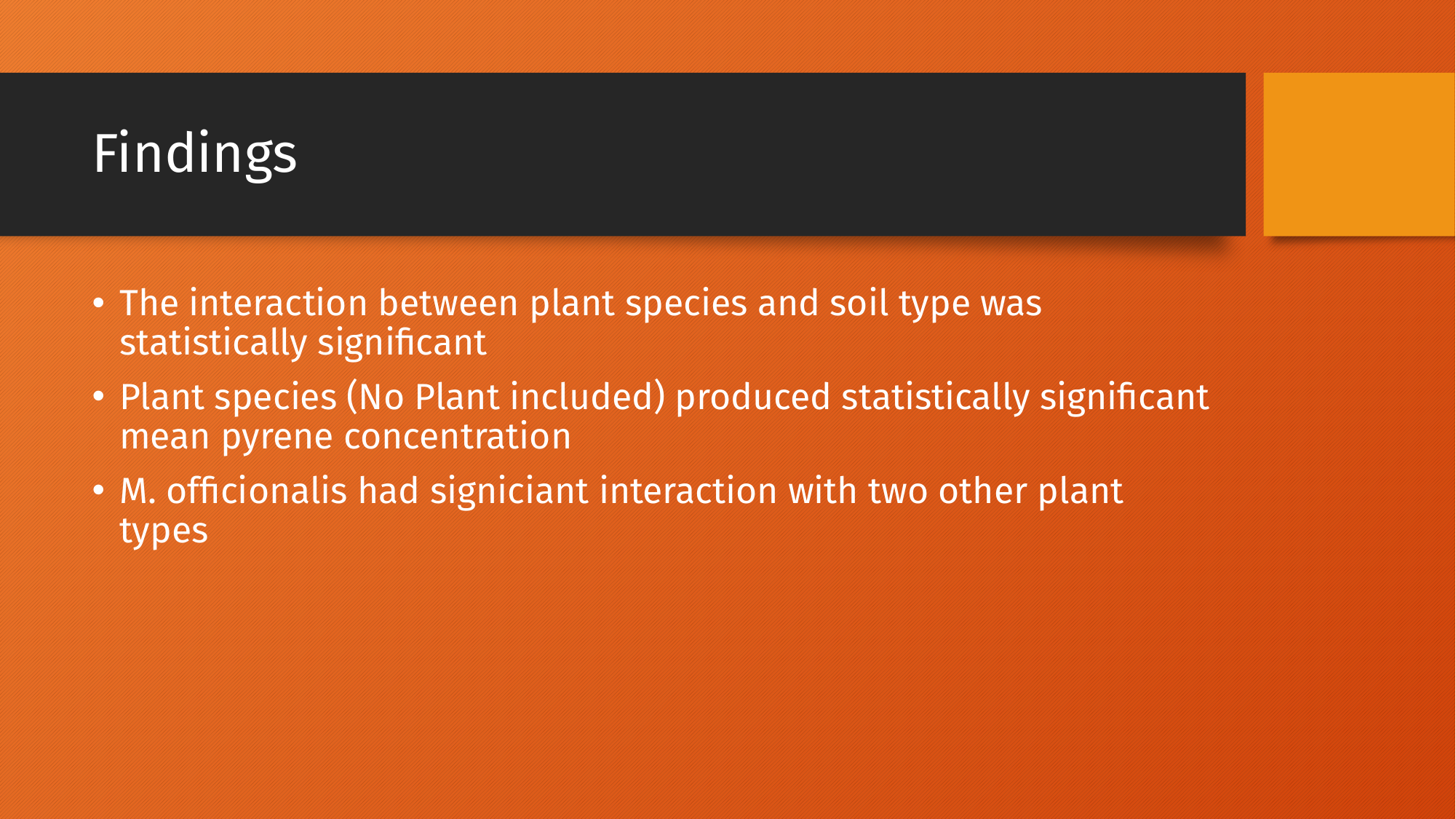

# Findings
The interaction between plant species and soil type was statistically significant
Plant species (No Plant included) produced statistically significant mean pyrene concentration
M. officionalis had signiciant interaction with two other plant types